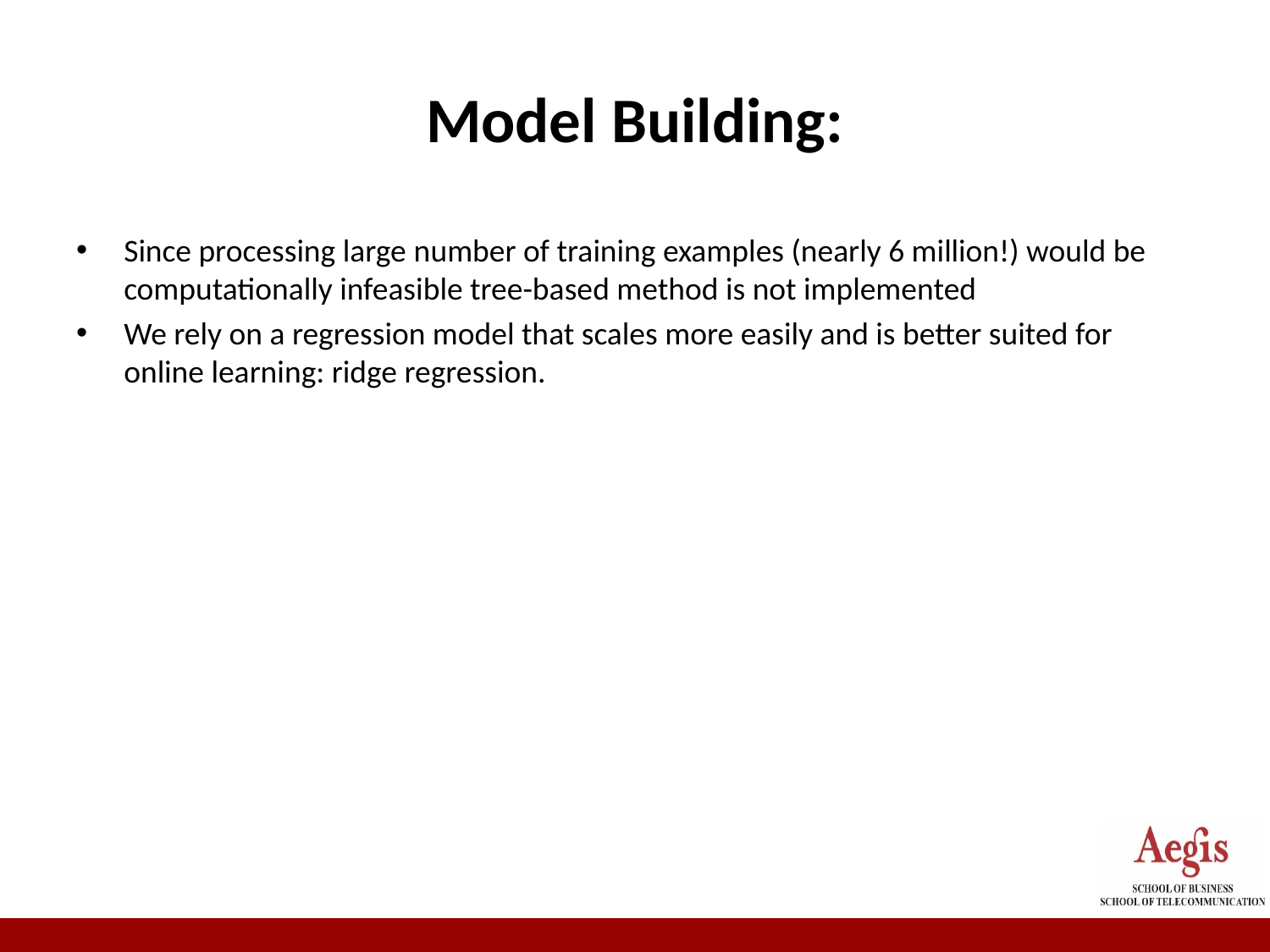

# Model Building:

Since processing large number of training examples (nearly 6 million!) would be computationally infeasible tree-based method is not implemented
We rely on a regression model that scales more easily and is better suited for online learning: ridge regression.